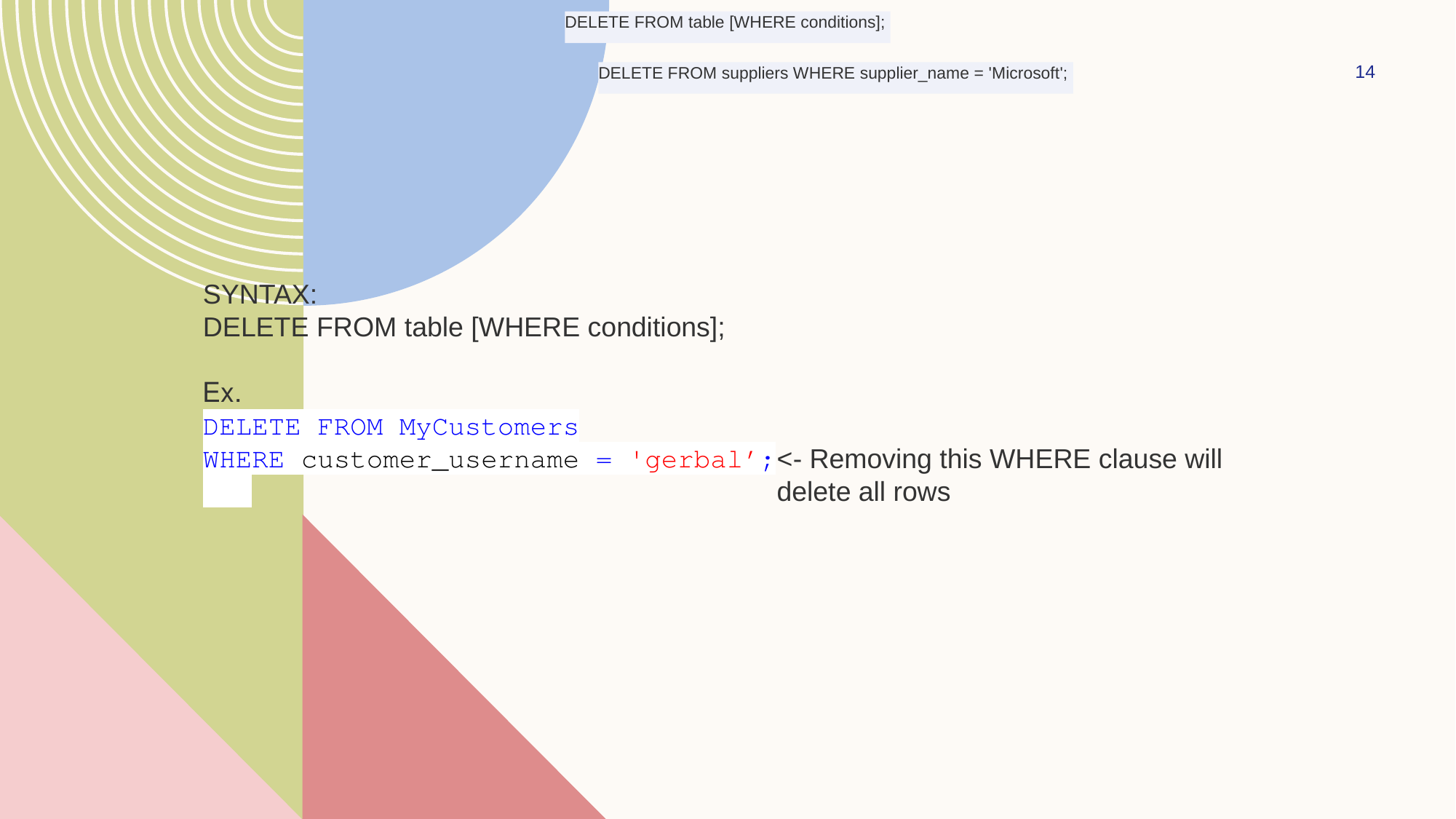

DELETE FROM table [WHERE conditions];
DELETE FROM suppliers WHERE supplier_name = 'Microsoft';
14
SYNTAX:
DELETE FROM table [WHERE conditions];

Ex.
DELETE FROM MyCustomers
WHERE customer_username = 'gerbal’;

<- Removing this WHERE clause will delete all rows